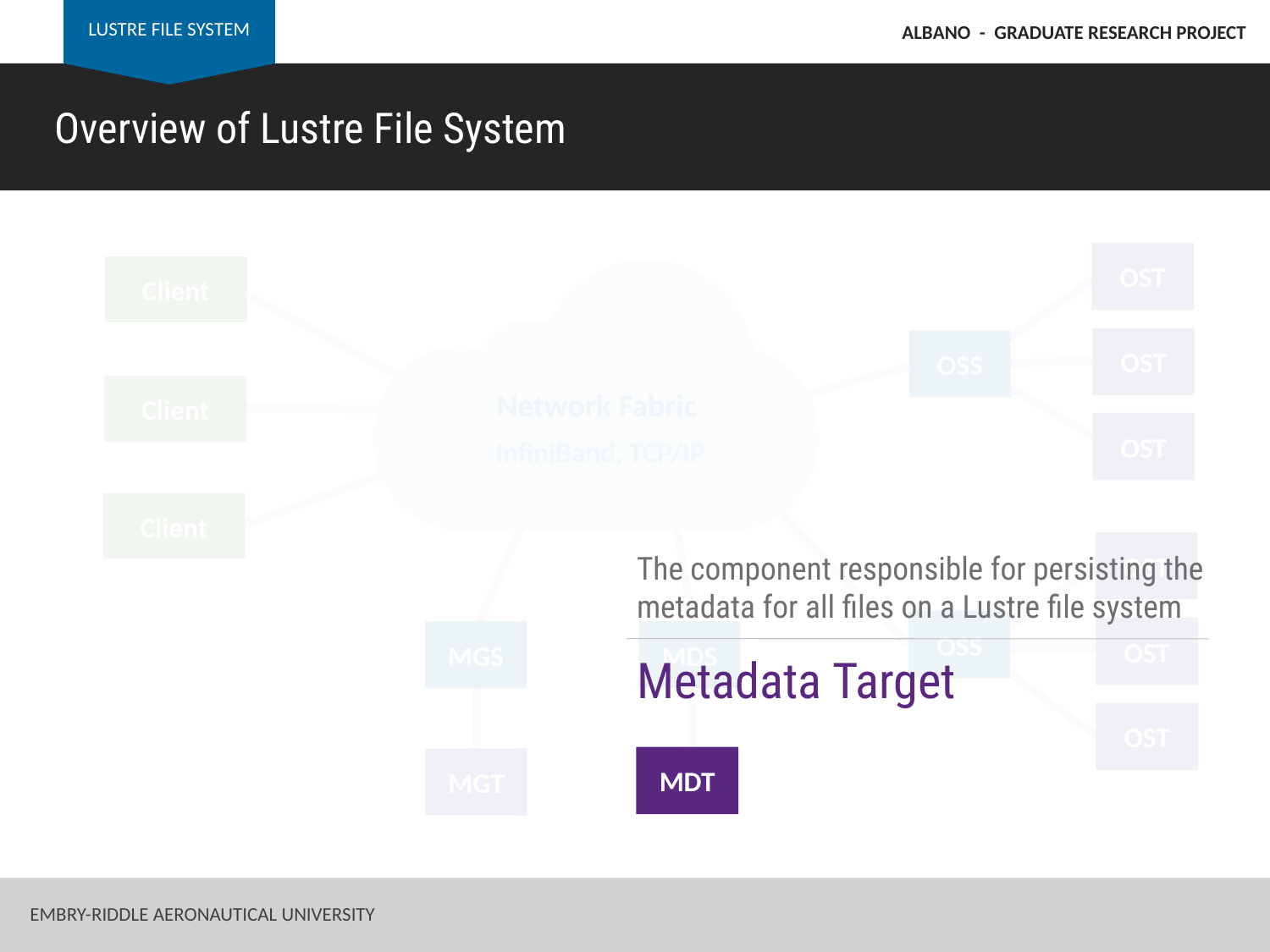

LUSTRE FILE SYSTEM
ALBANO  -  GRADUATE RESEARCH PROJECT

Overview of Lustre File System

OST
Client

OST
OSS
Client
Network Fabric
InfiniBand, TCP/IP
OST
Client
OST
The component responsible for persisting the metadata for all files on a Lustre file system
Metadata Target
OSS
OST
MGS
MDS
OST
MDT
MGT

Embry-Riddle Aeronautical University